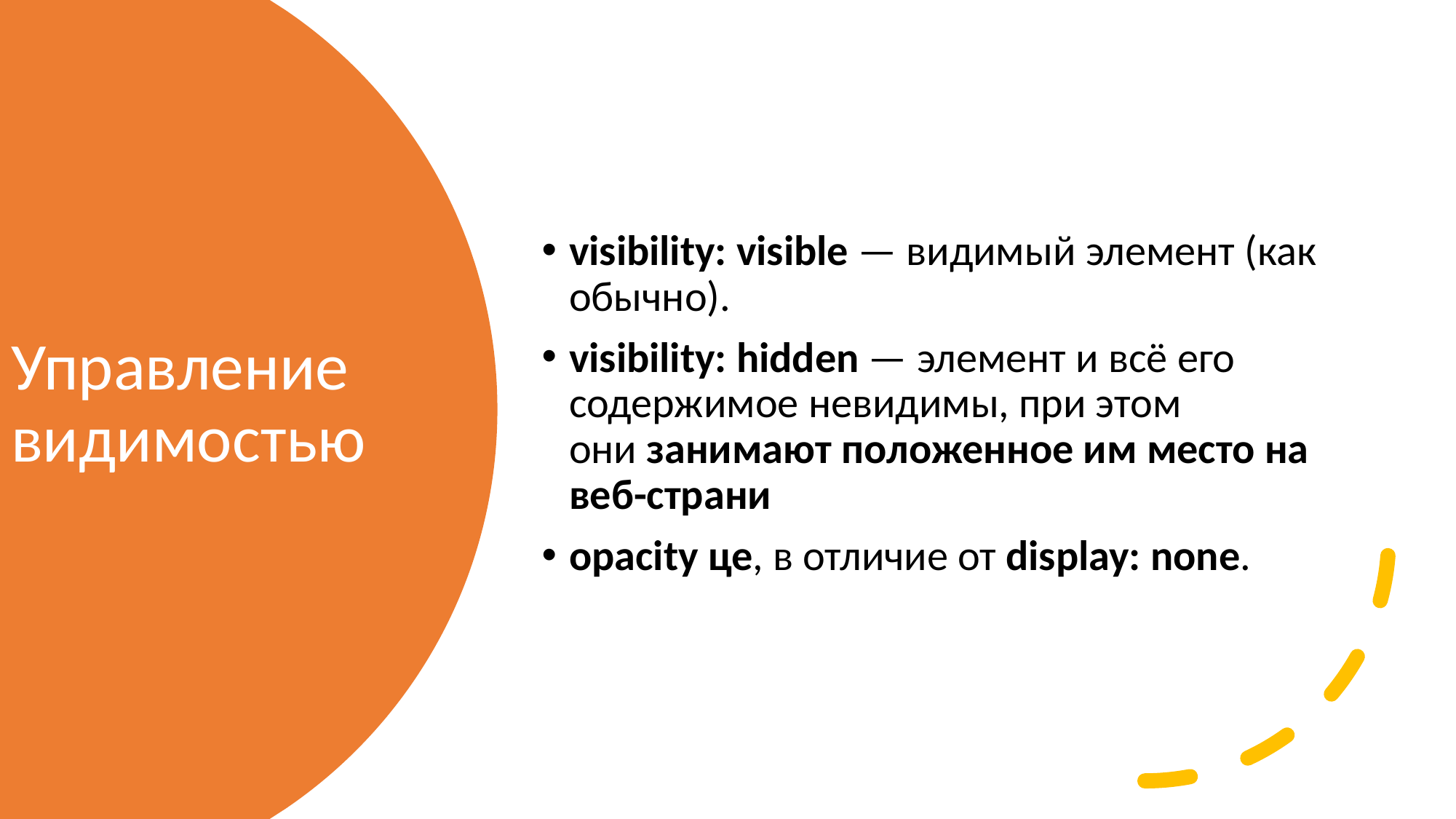

visibility: visible — видимый элемент (как обычно).
visibility: hidden — элемент и всё его содержимое невидимы, при этом они занимают положенное им место на веб-страни
opacity це, в отличие от display: none.
# Управление видимостью